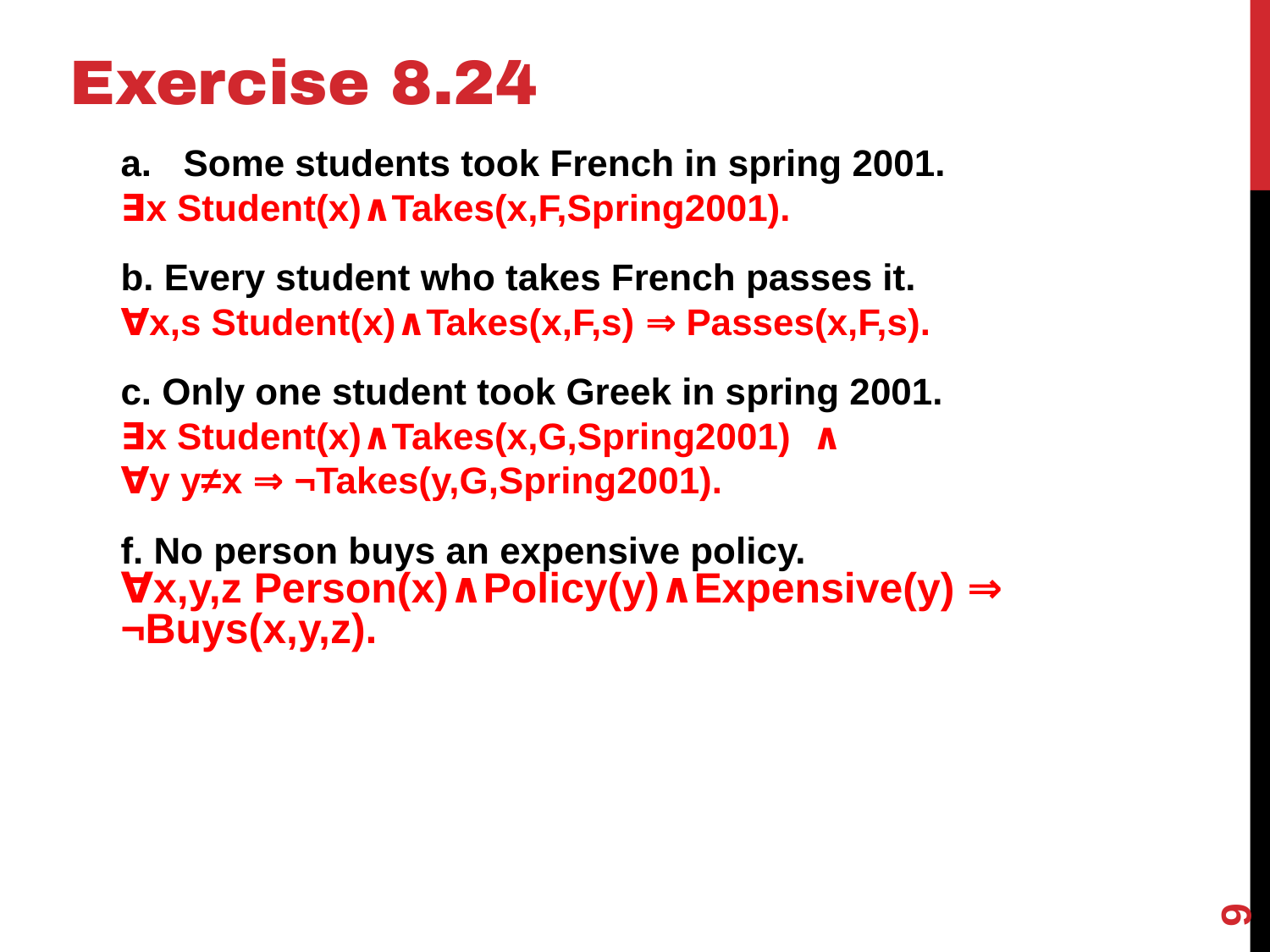

# Exercise 8.24
Some students took French in spring 2001.
∃x Student(x)∧Takes(x,F,Spring2001).

b. Every student who takes French passes it.
∀x,s Student(x)∧Takes(x,F,s) ⇒ Passes(x,F,s).

c. Only one student took Greek in spring 2001.
∃x Student(x)∧Takes(x,G,Spring2001)  ∧
∀y y≠x ⇒ ¬Takes(y,G,Spring2001).

f. No person buys an expensive policy.
∀x,y,z Person(x)∧Policy(y)∧Expensive(y) ⇒ ¬Buys(x,y,z).
9